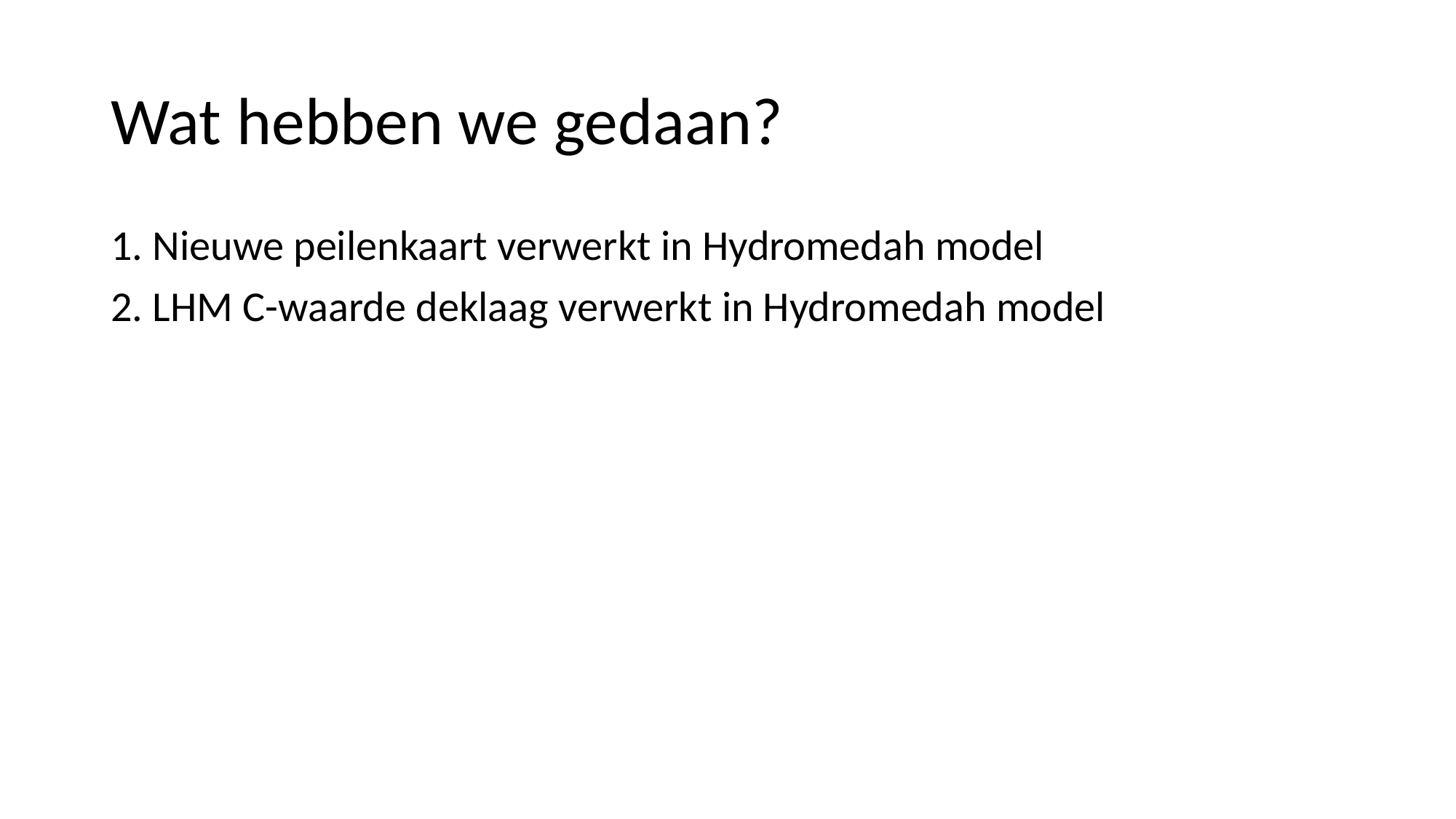

# Wat hebben we gedaan?
1. Nieuwe peilenkaart verwerkt in Hydromedah model
2. LHM C-waarde deklaag verwerkt in Hydromedah model